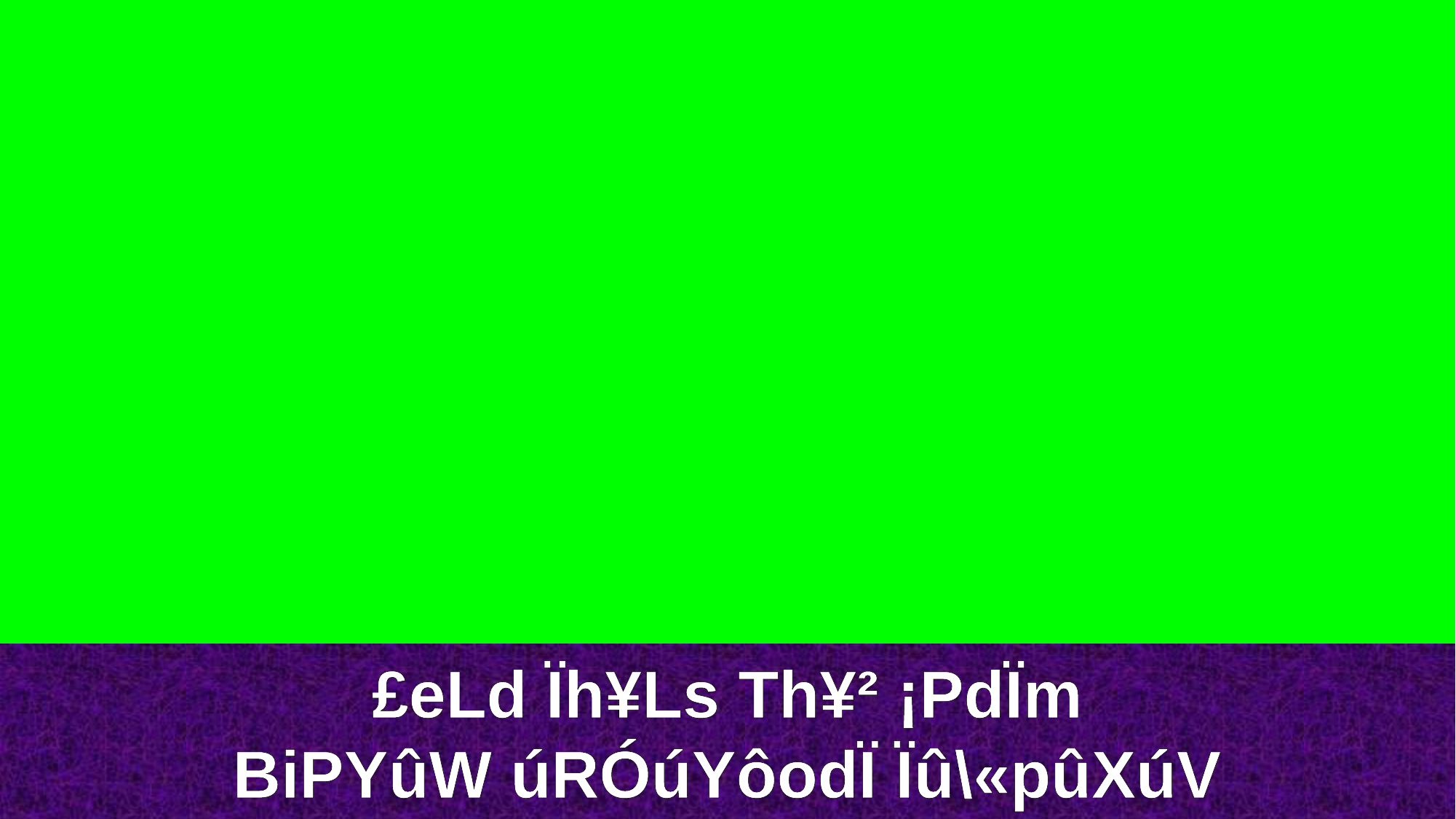

£eLd Ïh¥Ls Th¥² ¡PdÏm
BiPYûW úRÓúYôodÏ Ïû\«pûXúV